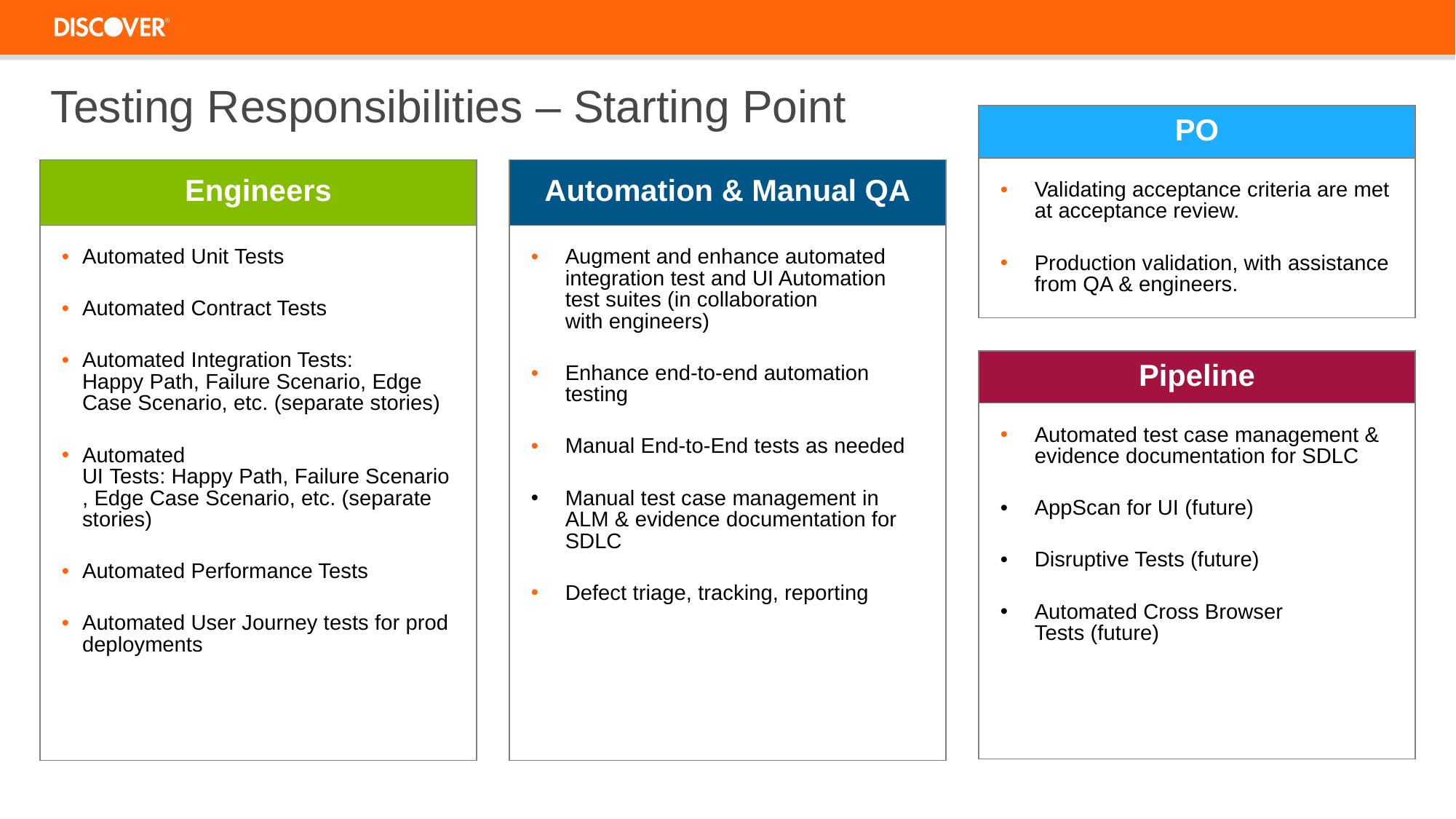

# Testing Responsibilities – Starting Point
| PO |
| --- |
| Validating acceptance criteria are met at acceptance review. Production validation, with assistance from QA & engineers. |
| Engineers |
| --- |
| Automated Unit Tests Automated Contract Tests Automated Integration Tests: Happy Path, Failure Scenario, Edge Case Scenario, etc. (separate stories) Automated UI Tests: Happy Path, Failure Scenario, Edge Case Scenario, etc. (separate stories) Automated Performance Tests Automated User Journey tests for prod deployments |
| Automation & Manual QA |
| --- |
| Augment and enhance automated integration test and UI Automation test suites (in collaboration with engineers) Enhance end-to-end automation testing Manual End-to-End tests as needed Manual test case management in ALM & evidence documentation for SDLC Defect triage, tracking, reporting |
| Pipeline |
| --- |
| Automated test case management & evidence documentation for SDLC AppScan for UI (future) Disruptive Tests (future) Automated Cross Browser Tests (future) |